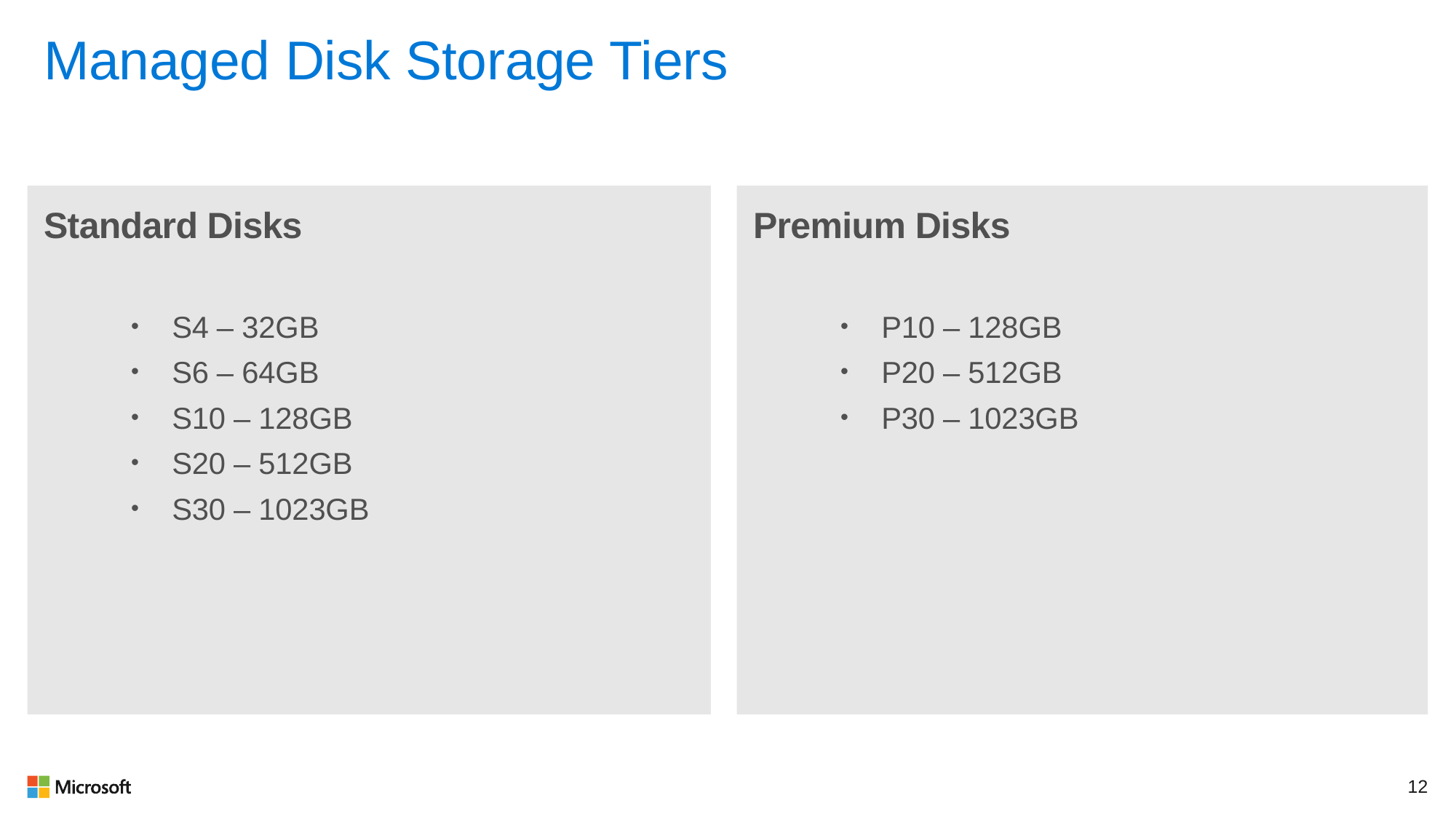

# Managed Disk Storage Tiers
Standard Disks

S4 – 32GB
S6 – 64GB
S10 – 128GB
S20 – 512GB
S30 – 1023GB
Premium Disks

P10 – 128GB
P20 – 512GB
P30 – 1023GB
12